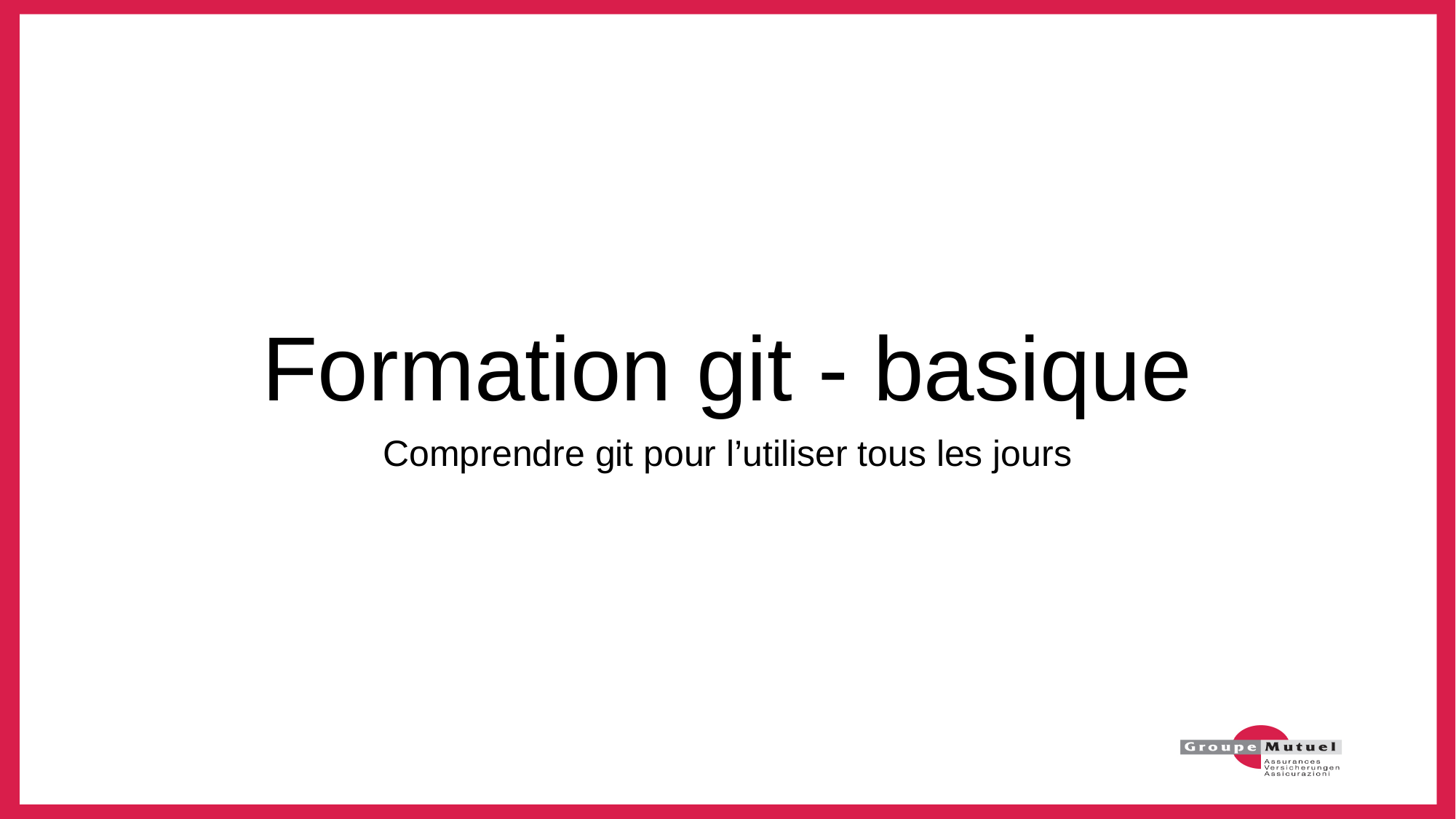

# Formation git - basique
Comprendre git pour l’utiliser tous les jours